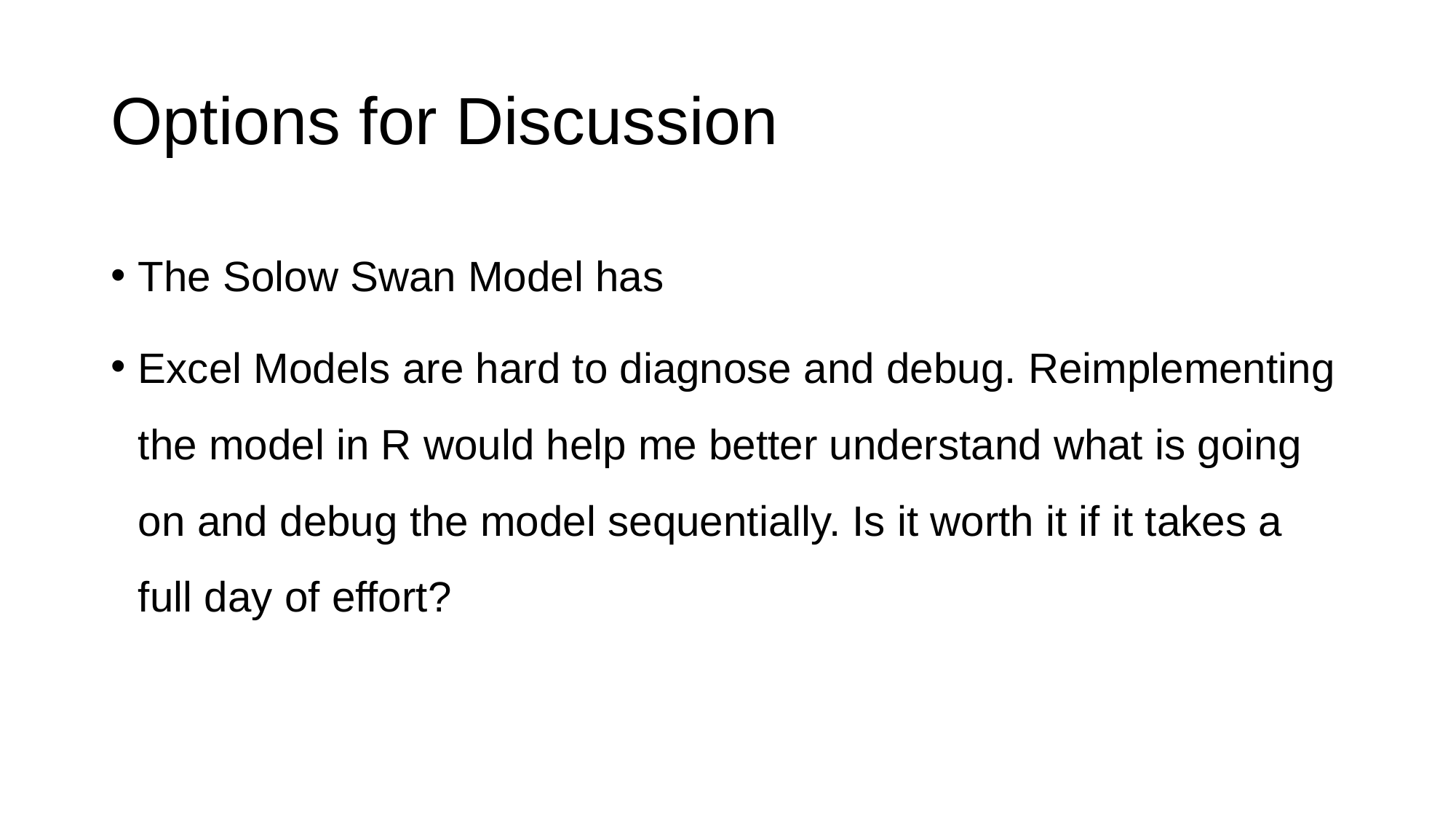

# Options for Discussion
The Solow Swan Model has
Excel Models are hard to diagnose and debug. Reimplementing the model in R would help me better understand what is going on and debug the model sequentially. Is it worth it if it takes a full day of effort?